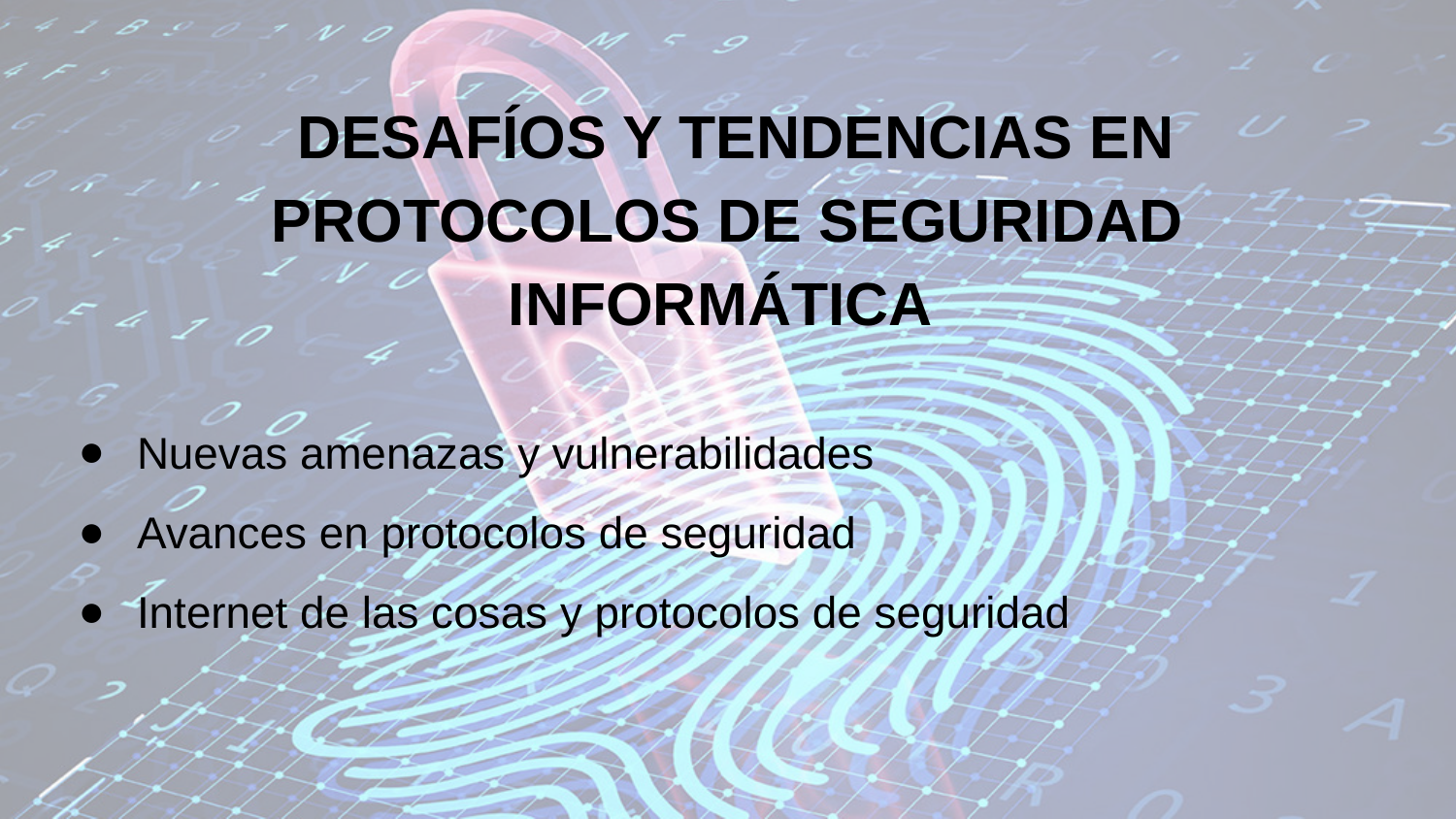

# DESAFÍOS Y TENDENCIAS EN PROTOCOLOS DE SEGURIDAD INFORMÁTICA

Nuevas amenazas y vulnerabilidades
Avances en protocolos de seguridad
Internet de las cosas y protocolos de seguridad